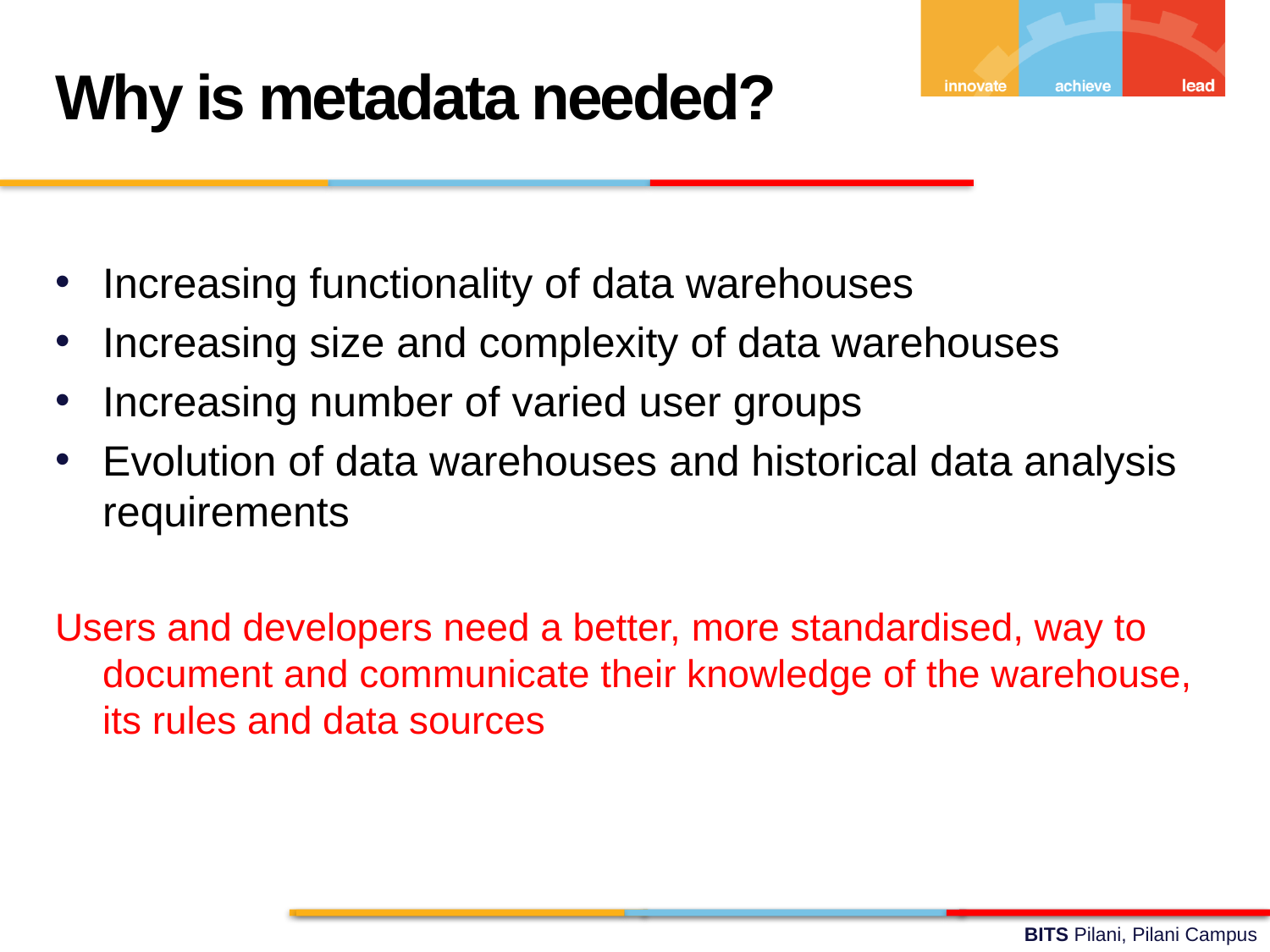

Why is metadata needed?

Increasing functionality of data warehouses
Increasing size and complexity of data warehouses
Increasing number of varied user groups
Evolution of data warehouses and historical data analysis requirements

Users and developers need a better, more standardised, way to document and communicate their knowledge of the warehouse, its rules and data sources